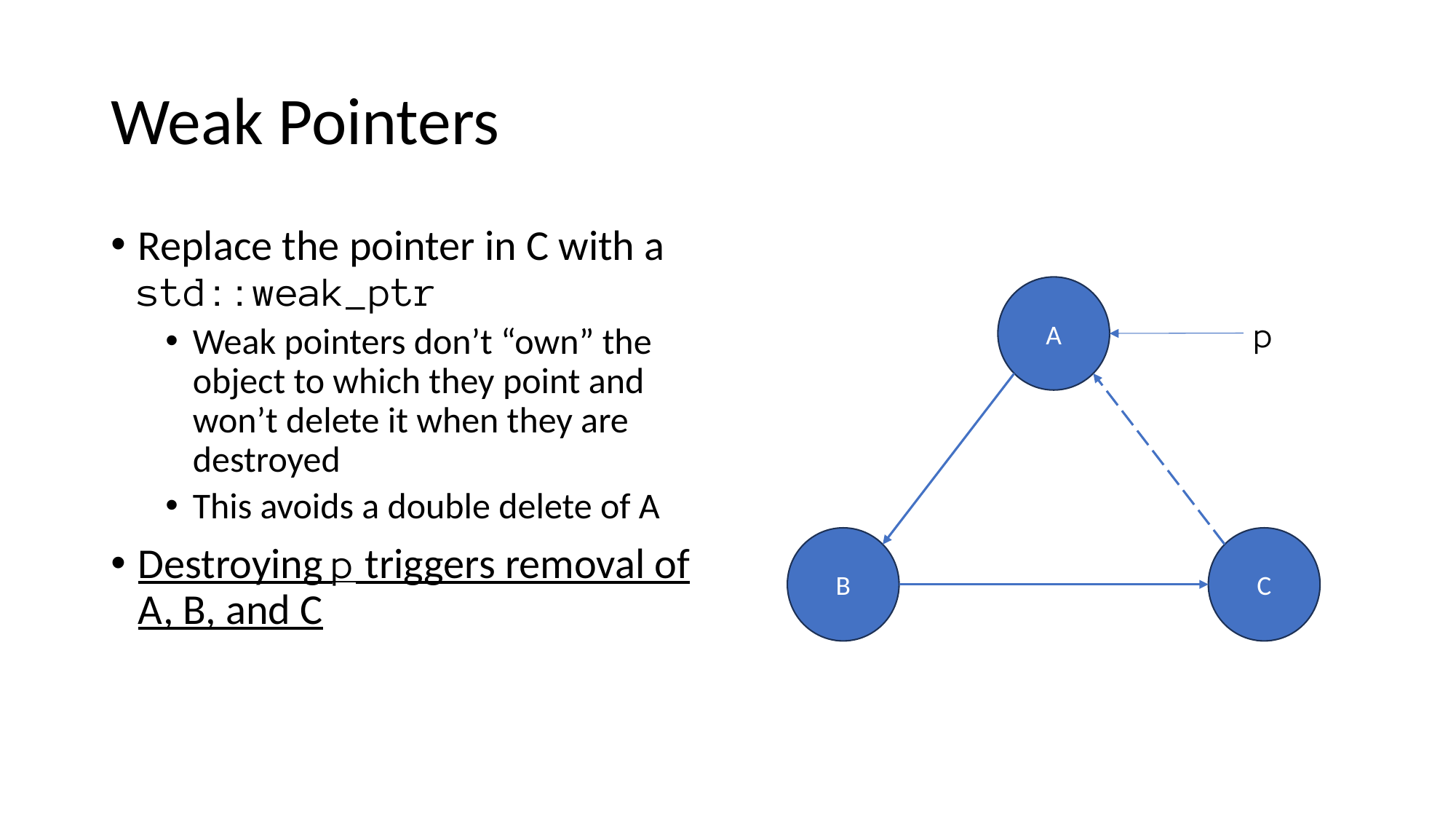

# Weak Pointers
Replace the pointer in C with a std::weak_ptr
Weak pointers don’t “own” the object to which they point and won’t delete it when they are destroyed
This avoids a double delete of A
Destroying p triggers removal of A, B, and C

A
p
B
C